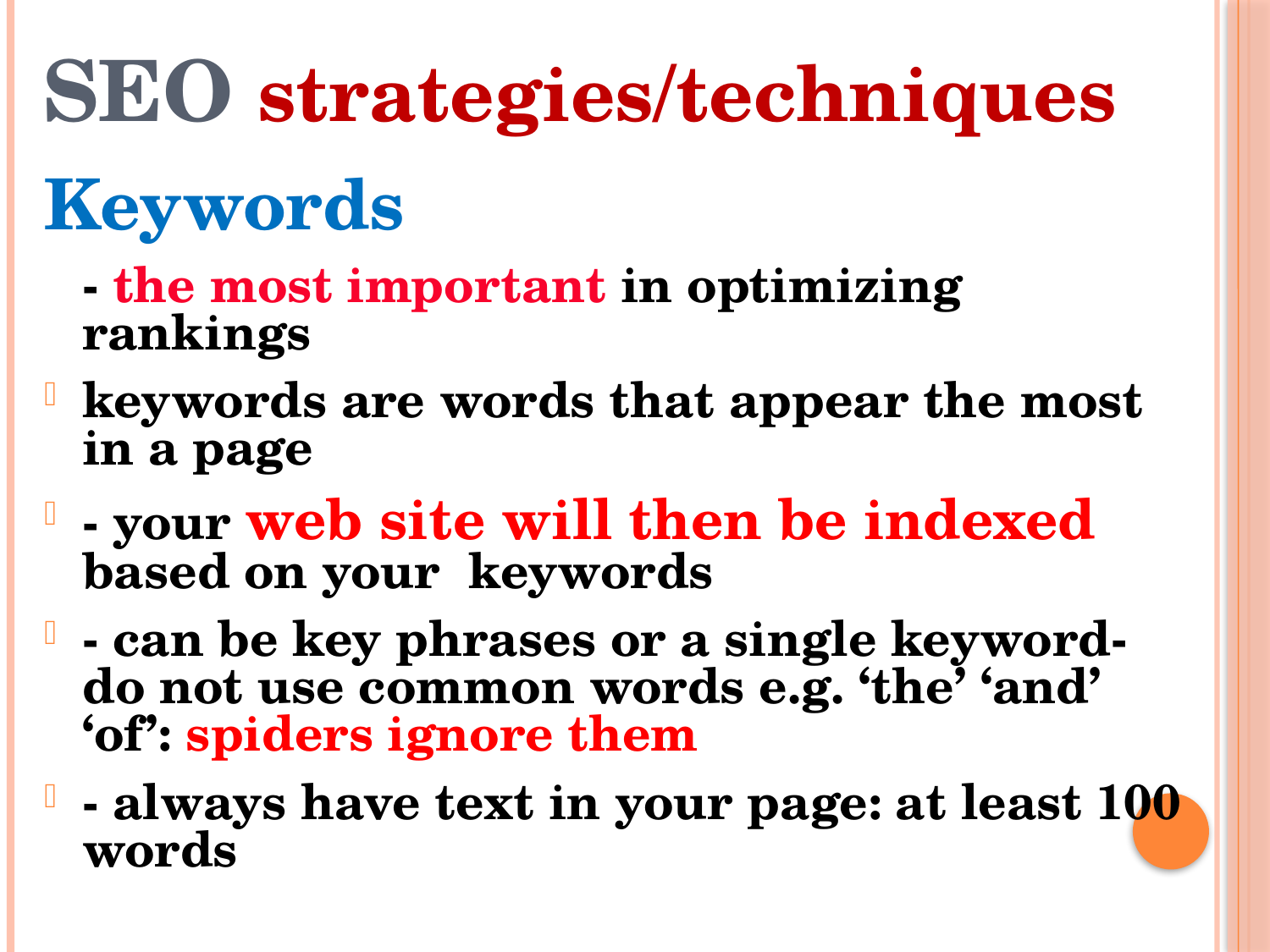

SEO strategies/techniques
Keywords
	- the most important in optimizing rankings
keywords are words that appear the most in a page
- your web site will then be indexed based on your  keywords
- can be key phrases or a single keyword- do not use common words e.g. ‘the’ ‘and’ ‘of’: spiders ignore them
- always have text in your page: at least 100 words